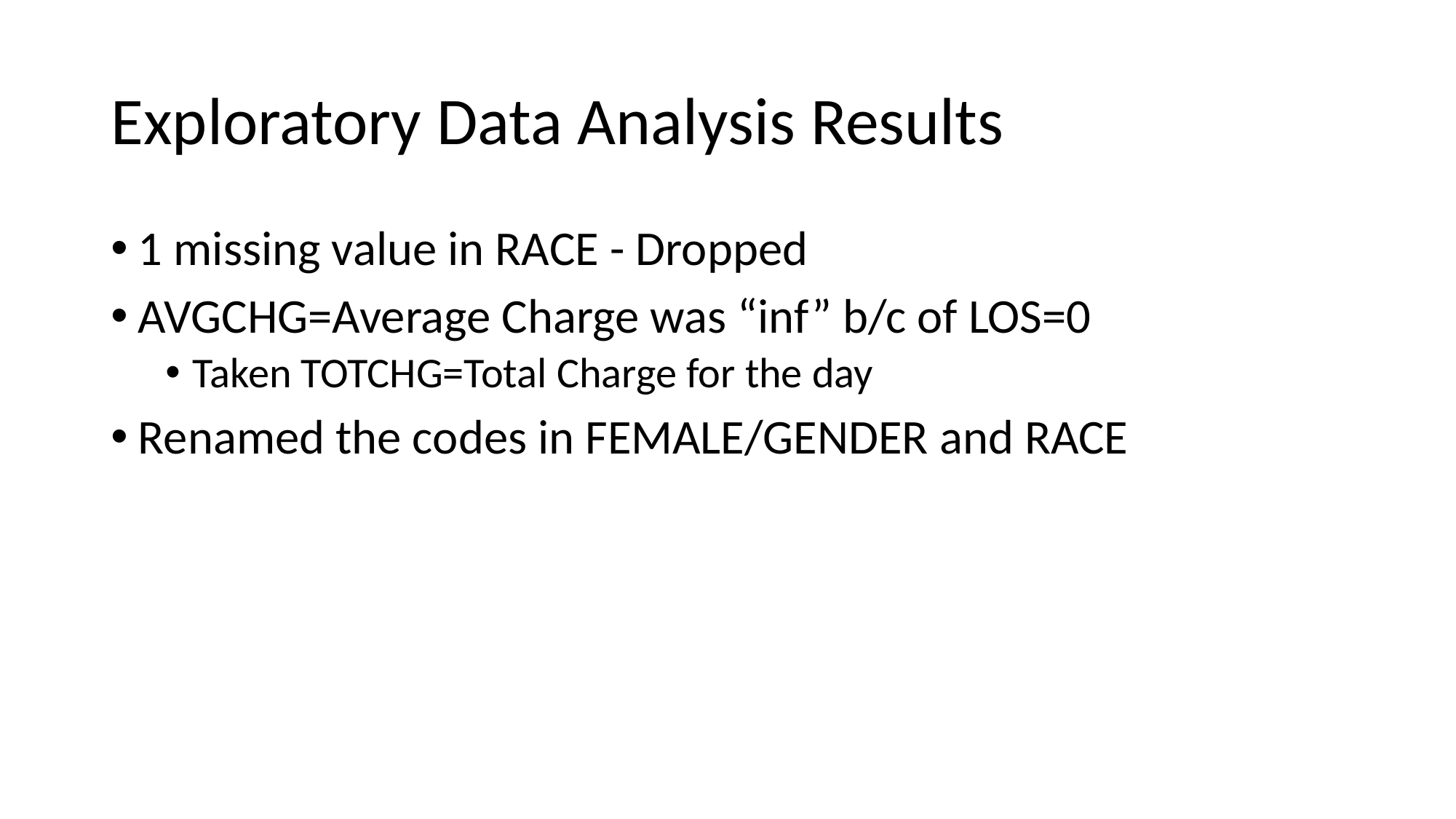

# Exploratory Data Analysis Results
1 missing value in RACE - Dropped
AVGCHG=Average Charge was “inf” b/c of LOS=0
Taken TOTCHG=Total Charge for the day
Renamed the codes in FEMALE/GENDER and RACE